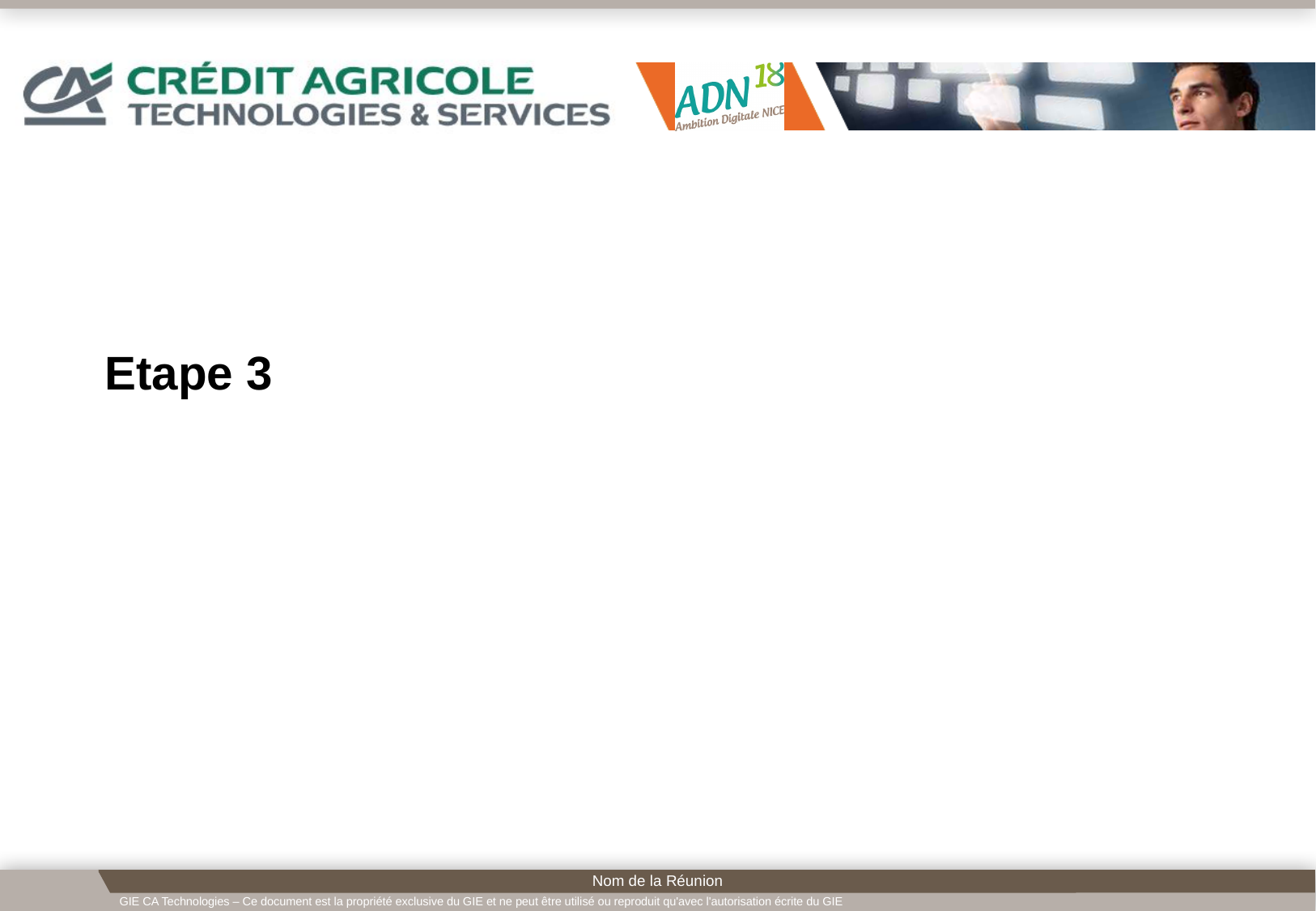

# Etape 3
Nom de la Réunion